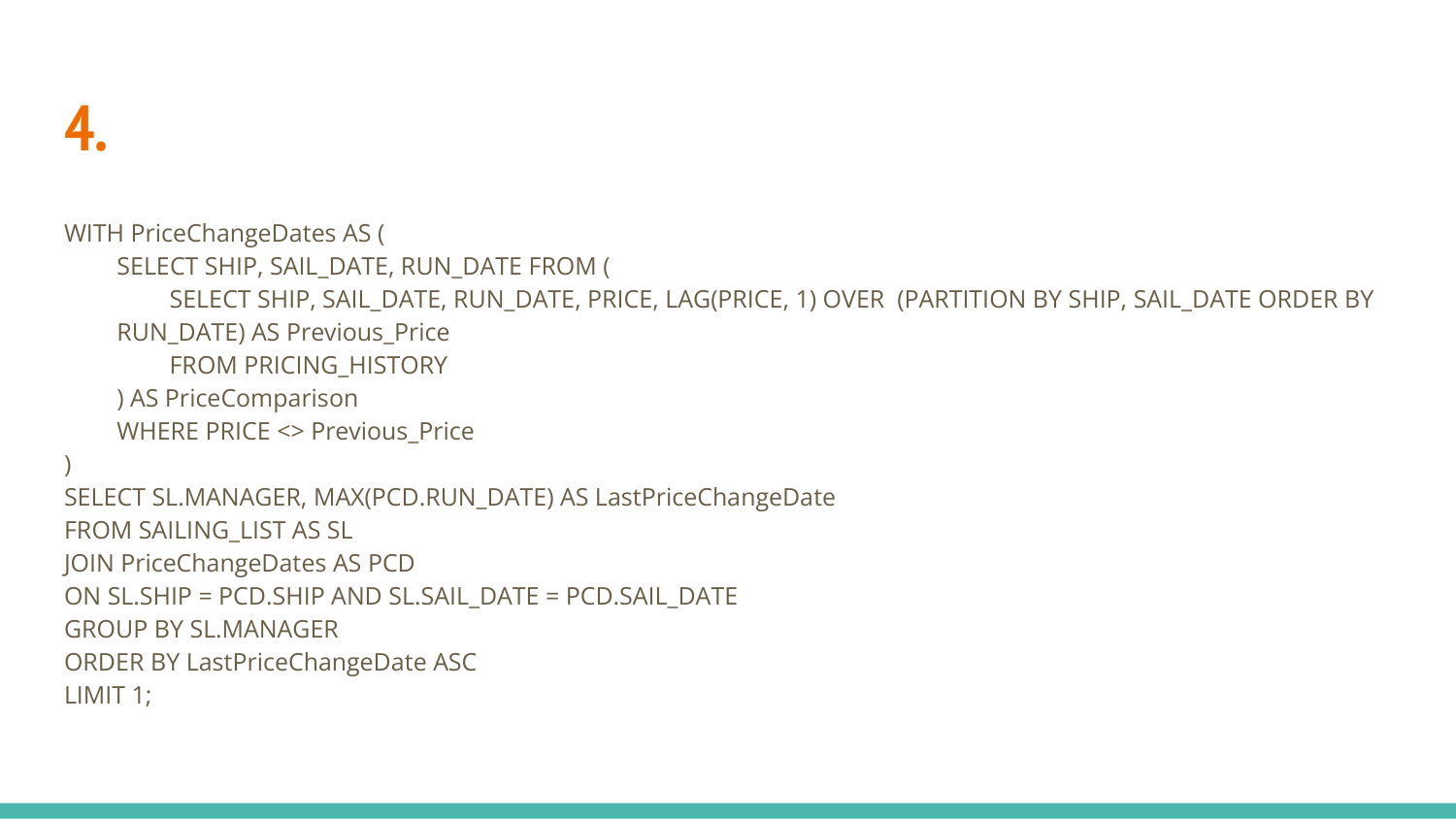

# 4.
WITH PriceChangeDates AS (
SELECT SHIP, SAIL_DATE, RUN_DATE FROM (
SELECT SHIP, SAIL_DATE, RUN_DATE, PRICE, LAG(PRICE, 1) OVER	(PARTITION BY SHIP, SAIL_DATE ORDER BY RUN_DATE) AS Previous_Price
FROM PRICING_HISTORY
) AS PriceComparison
WHERE PRICE <> Previous_Price
)
SELECT SL.MANAGER, MAX(PCD.RUN_DATE) AS LastPriceChangeDate
FROM SAILING_LIST AS SL
JOIN PriceChangeDates AS PCD
ON SL.SHIP = PCD.SHIP AND SL.SAIL_DATE = PCD.SAIL_DATE
GROUP BY SL.MANAGER
ORDER BY LastPriceChangeDate ASC
LIMIT 1;